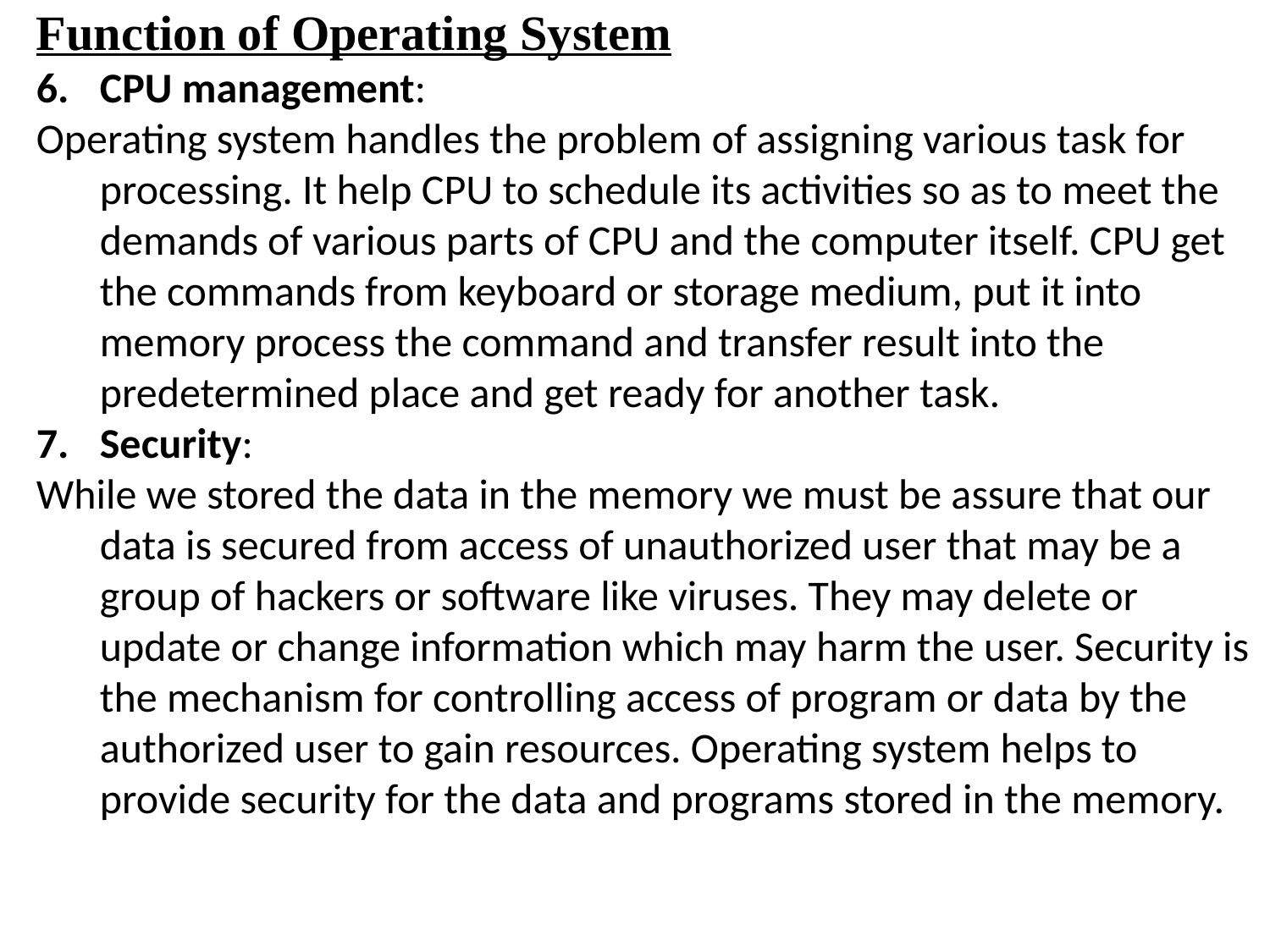

Function of Operating System
6.	CPU management:
Operating system handles the problem of assigning various task for processing. It help CPU to schedule its activities so as to meet the demands of various parts of CPU and the computer itself. CPU get the commands from keyboard or storage medium, put it into memory process the command and transfer result into the predetermined place and get ready for another task.
7.	Security:
While we stored the data in the memory we must be assure that our data is secured from access of unauthorized user that may be a group of hackers or software like viruses. They may delete or update or change information which may harm the user. Security is the mechanism for controlling access of program or data by the authorized user to gain resources. Operating system helps to provide security for the data and programs stored in the memory.